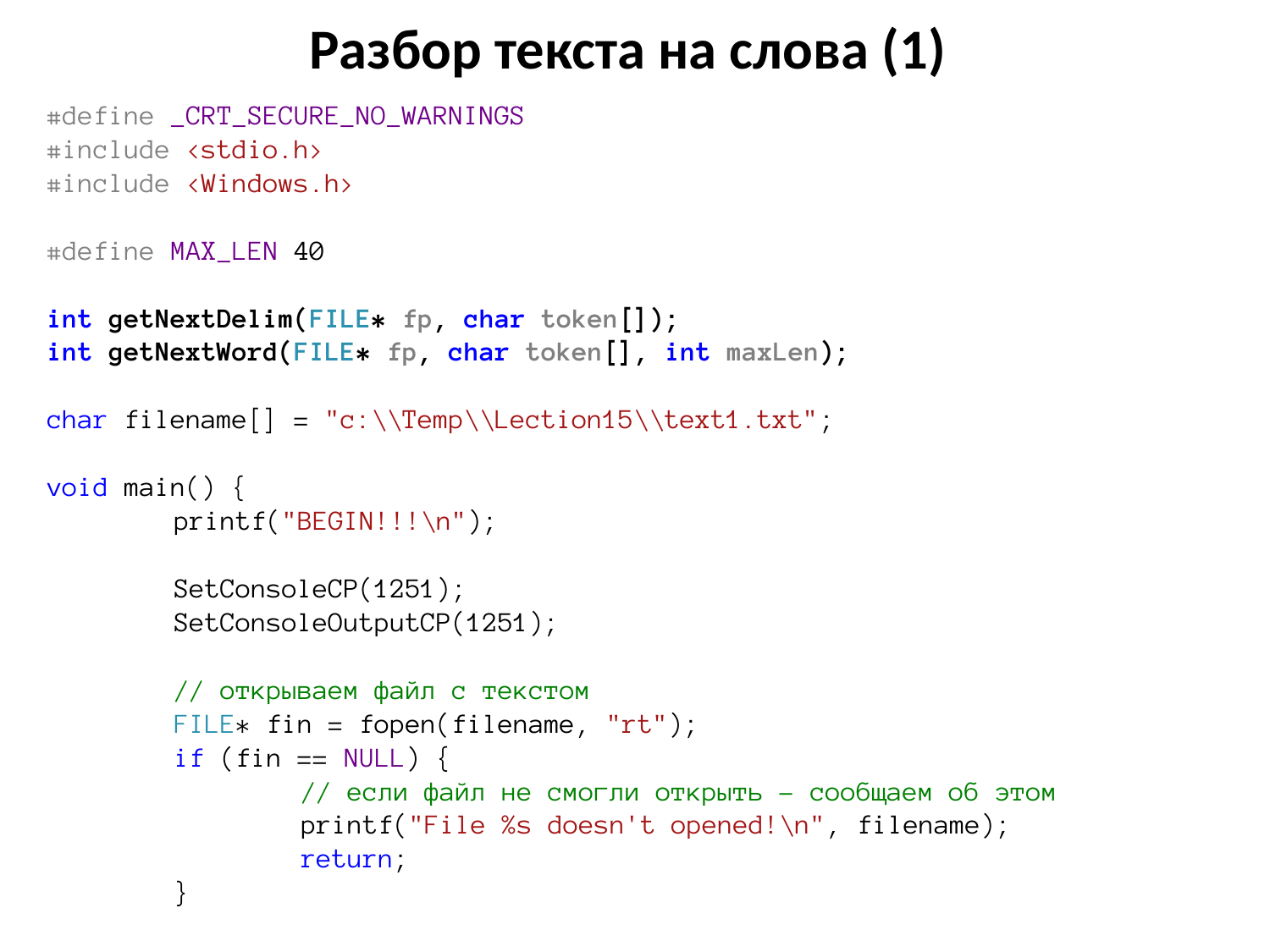

# Разбор текста на слова (1)
#define _CRT_SECURE_NO_WARNINGS
#include <stdio.h>
#include <Windows.h>

#define MAX_LEN 40

int getNextDelim(FILE* fp, char token[]);
int getNextWord(FILE* fp, char token[], int maxLen);

char filename[] = "c:\\Temp\\Lection15\\text1.txt";

void main() {
	printf("BEGIN!!!\n");

	SetConsoleCP(1251);
	SetConsoleOutputCP(1251);

	// открываем файл с текстом
	FILE* fin = fopen(filename, "rt");
	if (fin == NULL) {
		// если файл не смогли открыть - сообщаем об этом
		printf("File %s doesn't opened!\n", filename);
		return;
	}